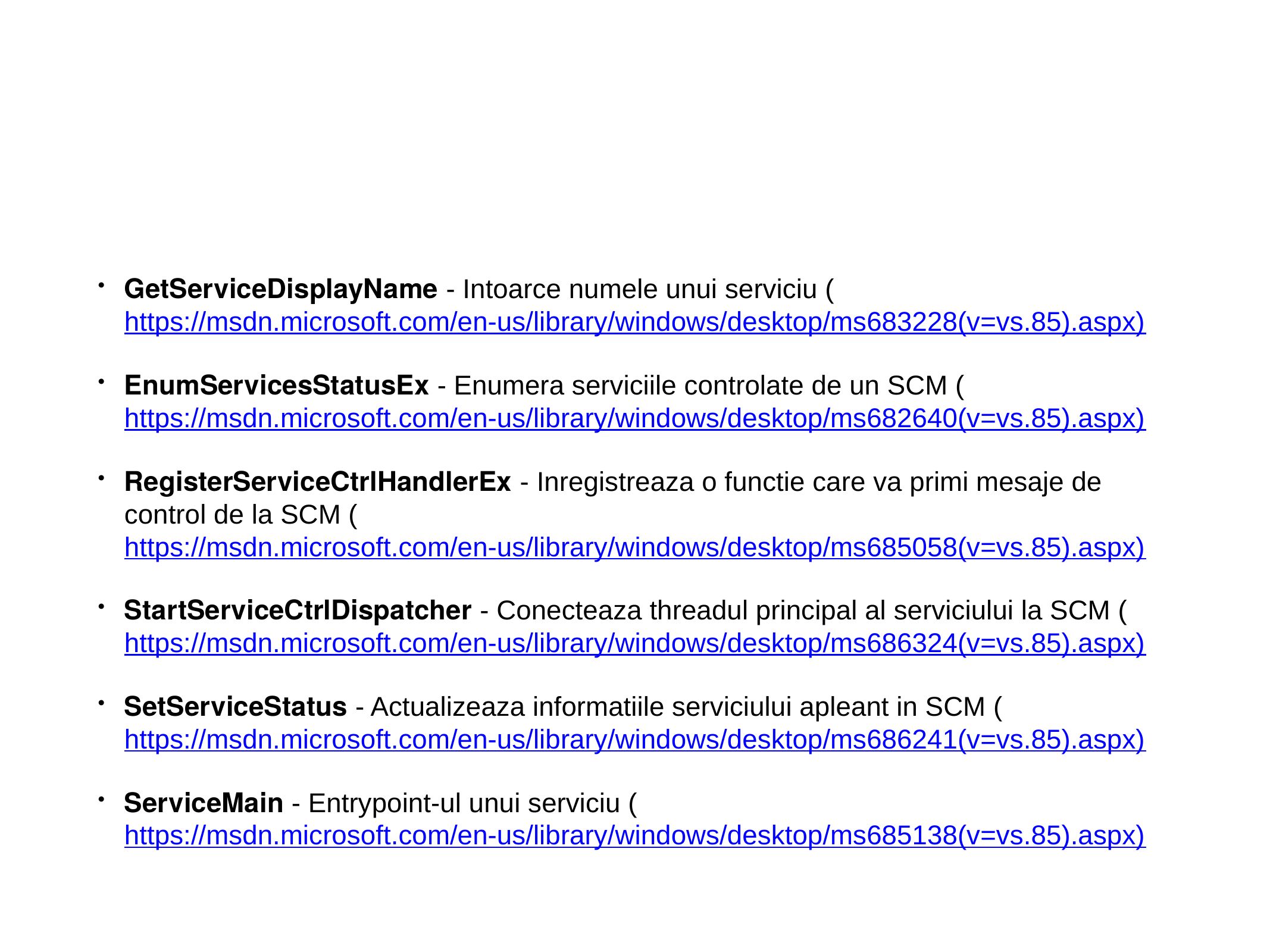

#
GetServiceDisplayName - Intoarce numele unui serviciu (https://msdn.microsoft.com/en-us/library/windows/desktop/ms683228(v=vs.85).aspx)
EnumServicesStatusEx - Enumera serviciile controlate de un SCM (https://msdn.microsoft.com/en-us/library/windows/desktop/ms682640(v=vs.85).aspx)
RegisterServiceCtrlHandlerEx - Inregistreaza o functie care va primi mesaje de control de la SCM (https://msdn.microsoft.com/en-us/library/windows/desktop/ms685058(v=vs.85).aspx)
StartServiceCtrlDispatcher - Conecteaza threadul principal al serviciului la SCM (https://msdn.microsoft.com/en-us/library/windows/desktop/ms686324(v=vs.85).aspx)
SetServiceStatus - Actualizeaza informatiile serviciului apleant in SCM (https://msdn.microsoft.com/en-us/library/windows/desktop/ms686241(v=vs.85).aspx)
ServiceMain - Entrypoint-ul unui serviciu (https://msdn.microsoft.com/en-us/library/windows/desktop/ms685138(v=vs.85).aspx)